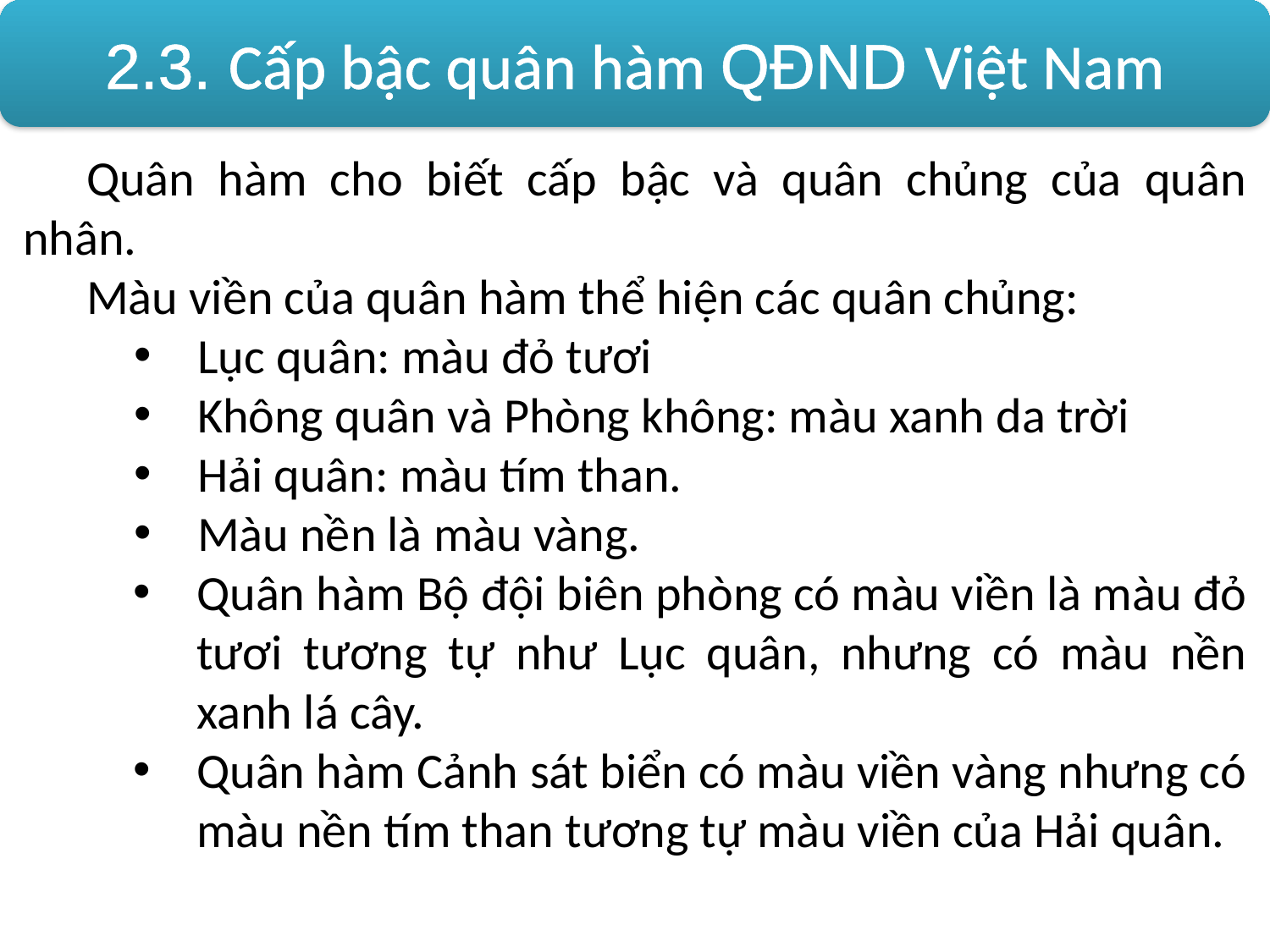

2.3. Cấp bậc quân hàm QĐND Việt Nam
Quân hàm cho biết cấp bậc và quân chủng của quân nhân.
Màu viền của quân hàm thể hiện các quân chủng:
Lục quân: màu đỏ tươi
Không quân và Phòng không: màu xanh da trời
Hải quân: màu tím than.
Màu nền là màu vàng.
Quân hàm Bộ đội biên phòng có màu viền là màu đỏ tươi tương tự như Lục quân, nhưng có màu nền xanh lá cây.
Quân hàm Cảnh sát biển có màu viền vàng nhưng có màu nền tím than tương tự màu viền của Hải quân.